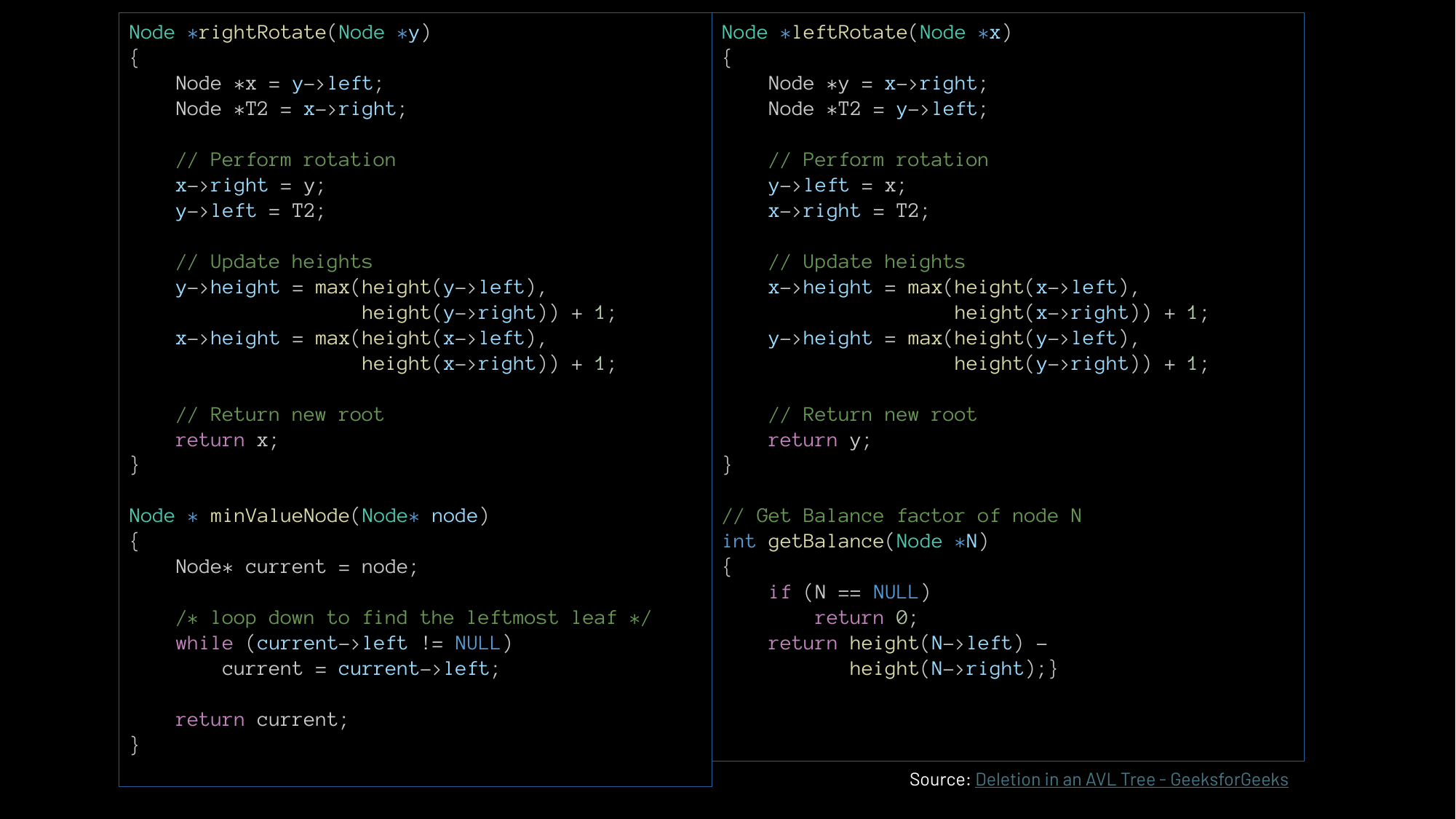

Node *leftRotate(Node *x)
{
    Node *y = x->right;
    Node *T2 = y->left;

    // Perform rotation
    y->left = x;
    x->right = T2;

    // Update heights
    x->height = max(height(x->left),
                    height(x->right)) + 1;
    y->height = max(height(y->left),
                    height(y->right)) + 1;

    // Return new root
    return y;
}

// Get Balance factor of node N
int getBalance(Node *N)
{
    if (N == NULL)
        return 0;
    return height(N->left) -
           height(N->right);}

Node *rightRotate(Node *y)
{
    Node *x = y->left;
    Node *T2 = x->right;

    // Perform rotation
    x->right = y;
    y->left = T2;

    // Update heights
    y->height = max(height(y->left),
                    height(y->right)) + 1;
    x->height = max(height(x->left),
                    height(x->right)) + 1;

    // Return new root
    return x;
}

Node * minValueNode(Node* node)
{
    Node* current = node;

    /* loop down to find the leftmost leaf */
    while (current->left != NULL)
        current = current->left;

    return current;
}

Source: Deletion in an AVL Tree - GeeksforGeeks